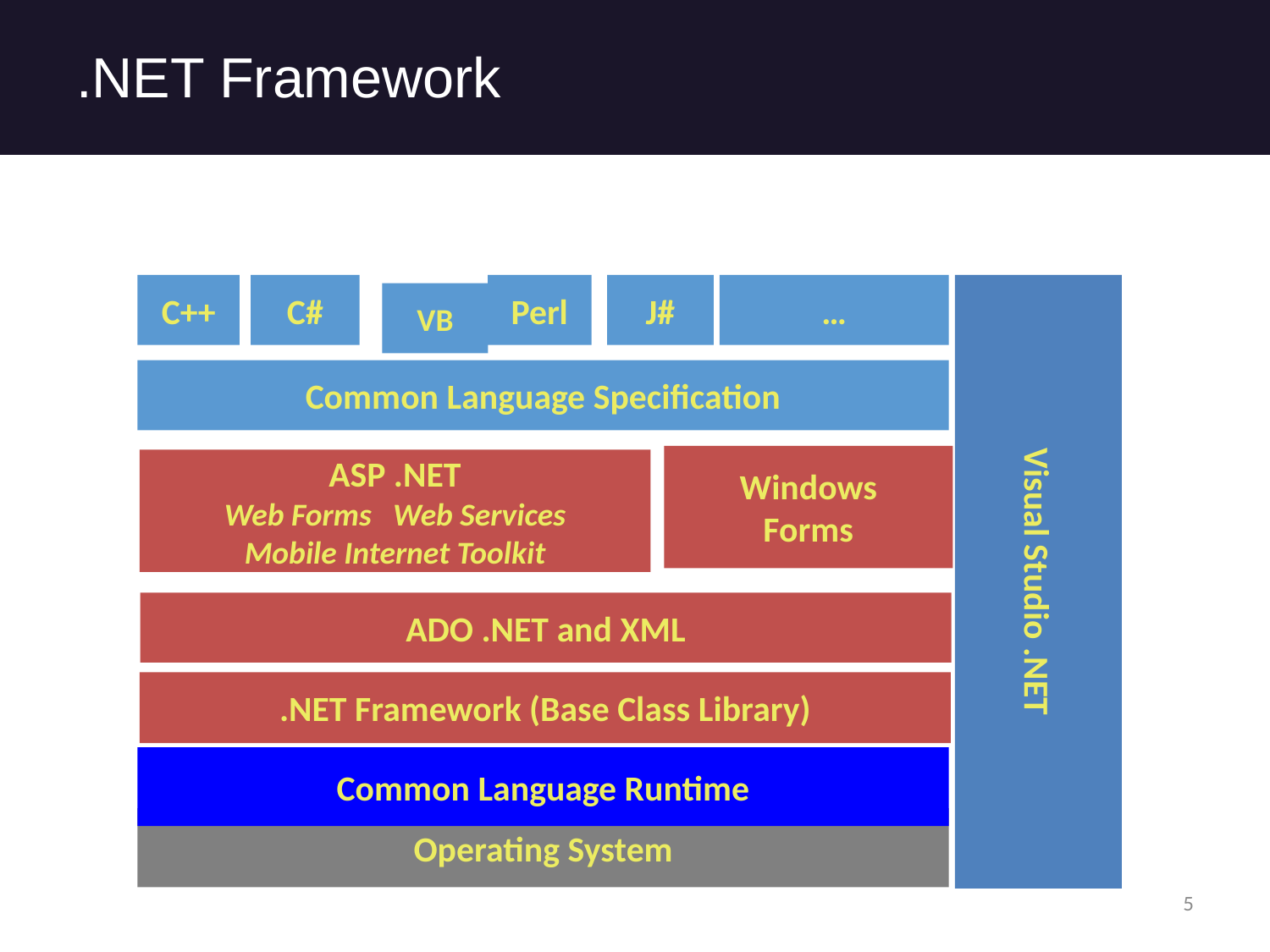

# .NET Framework

C++
C#
Perl
J#
…
Visual Studio .NET
VB
Common Language Specification
Windows
Forms
ASP .NET
Web Forms   Web Services
Mobile Internet Toolkit
ADO .NET and XML
.NET Framework (Base Class Library)
Common Language Runtime
Operating System
5